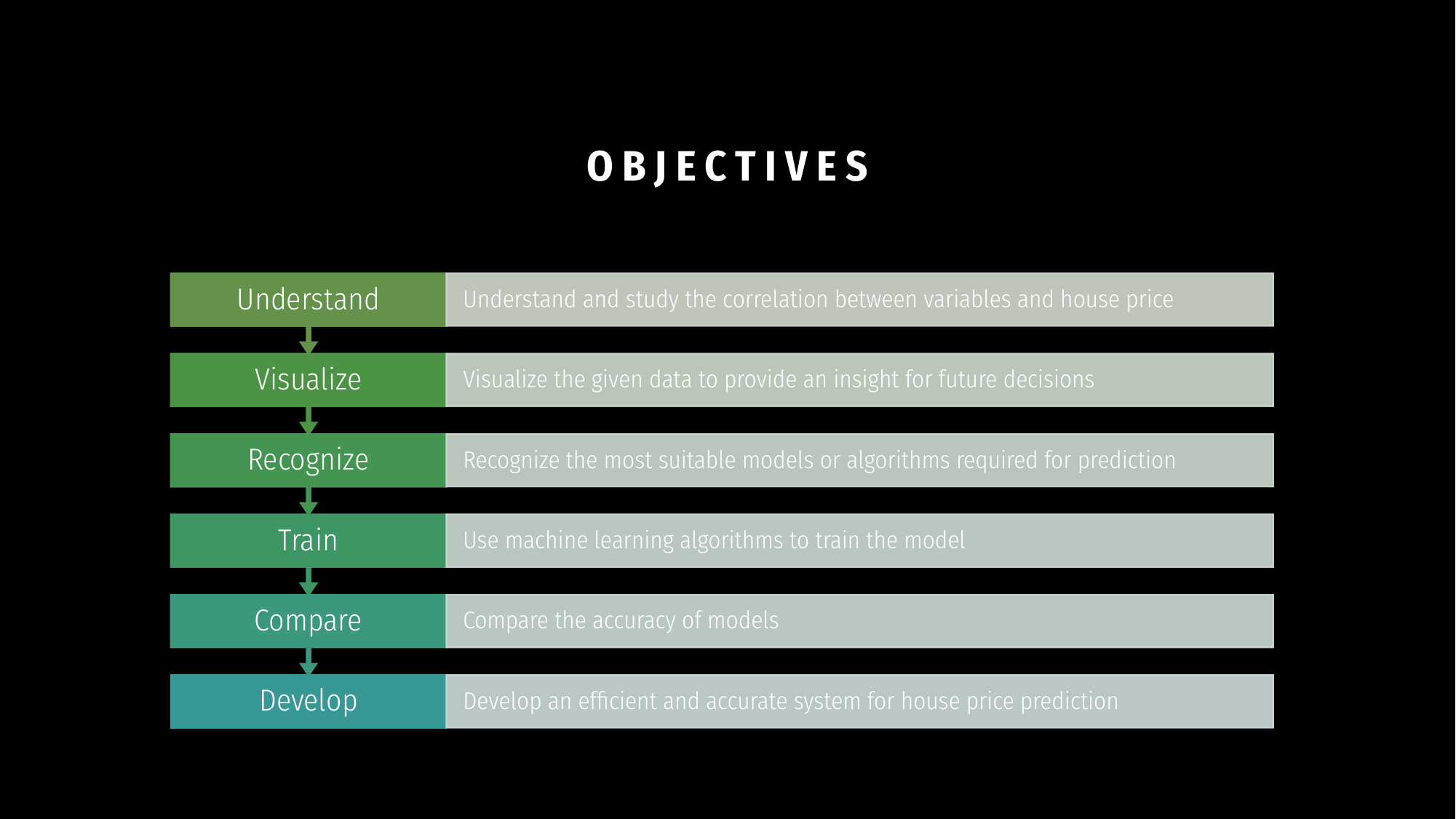

# Objectives
Develop
Develop an efficient and accurate system for house price prediction
Compare
Compare the accuracy of models
Train
Use machine learning algorithms to train the model
Recognize
Recognize the most suitable models or algorithms required for prediction
Visualize
Visualize the given data to provide an insight for future decisions
Understand
Understand and study the correlation between variables and house price